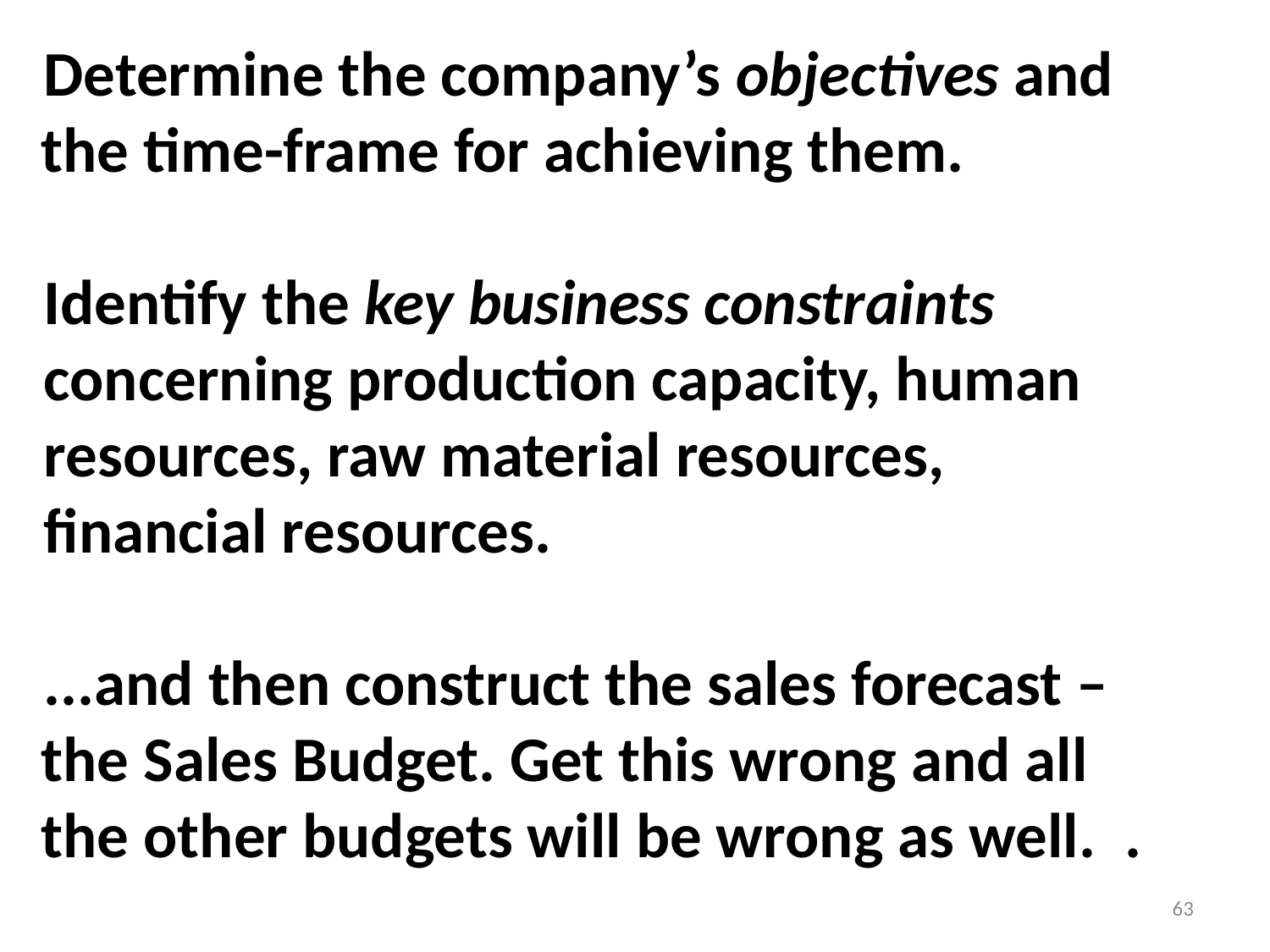

Determine the company’s objectives and
       the time-frame for achieving them.

Identify the key business constraints
	concerning production capacity, human
	resources, raw material resources,
	financial resources.

...and then construct the sales forecast –
       the Sales Budget. Get this wrong and all
       the other budgets will be wrong as well.  .
63